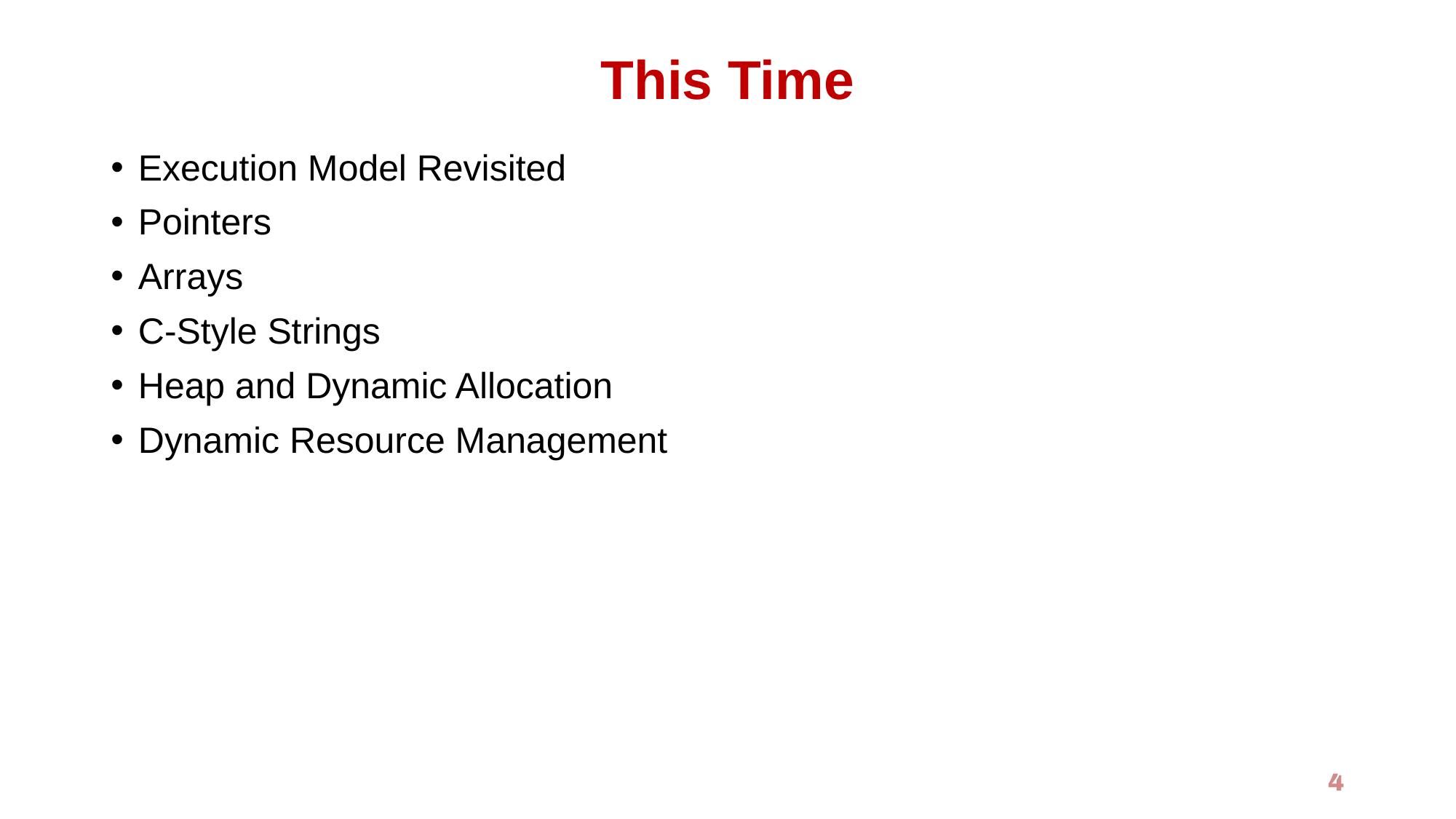

# This Time
Execution Model Revisited
Pointers
Arrays
C-Style Strings
Heap and Dynamic Allocation
Dynamic Resource Management
4